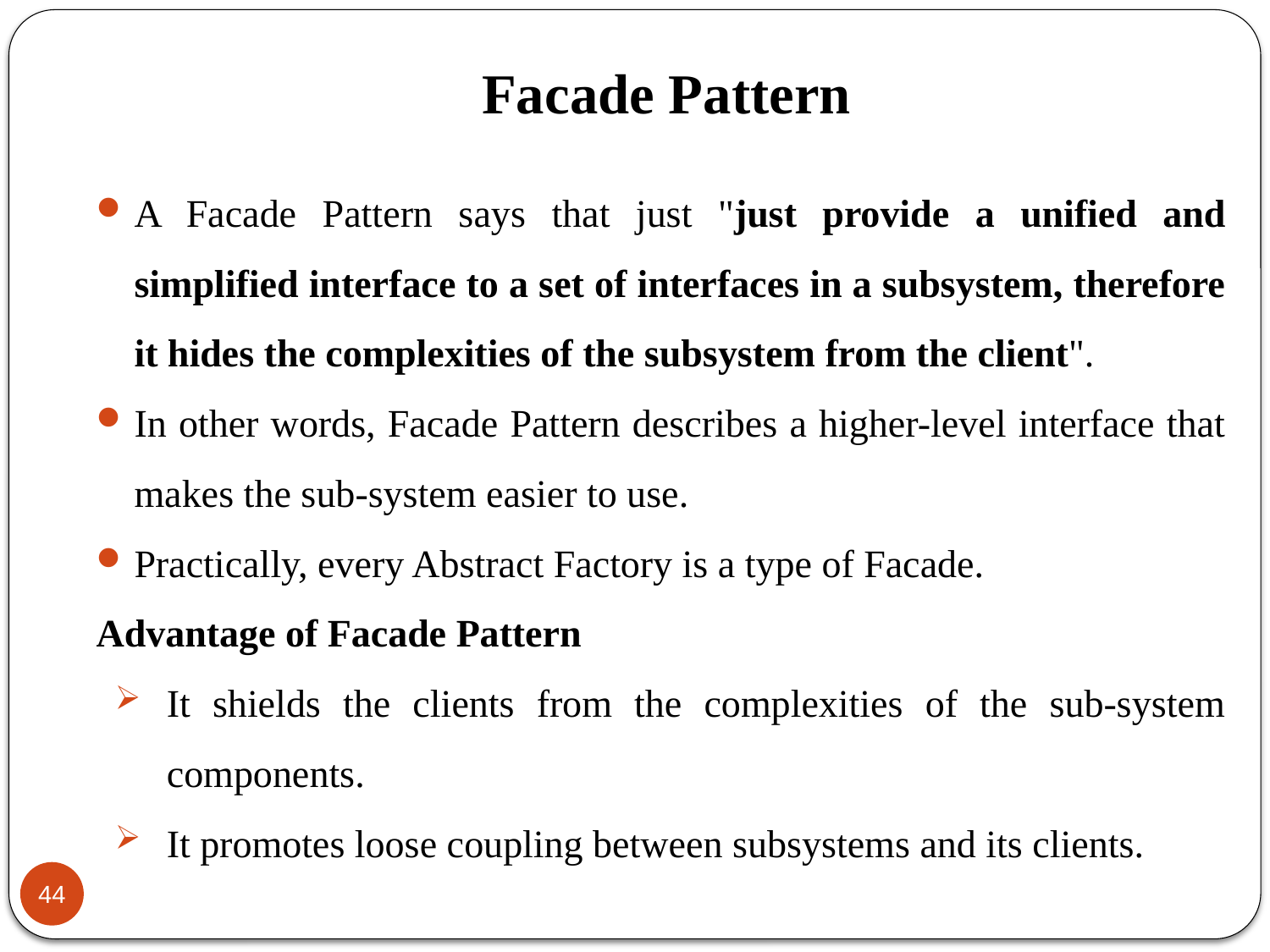

# Facade Pattern
A Facade Pattern says that just "just provide a unified and simplified interface to a set of interfaces in a subsystem, therefore it hides the complexities of the subsystem from the client".
In other words, Facade Pattern describes a higher-level interface that makes the sub-system easier to use.
Practically, every Abstract Factory is a type of Facade.
Advantage of Facade Pattern
It shields the clients from the complexities of the sub-system components.
It promotes loose coupling between subsystems and its clients.

44